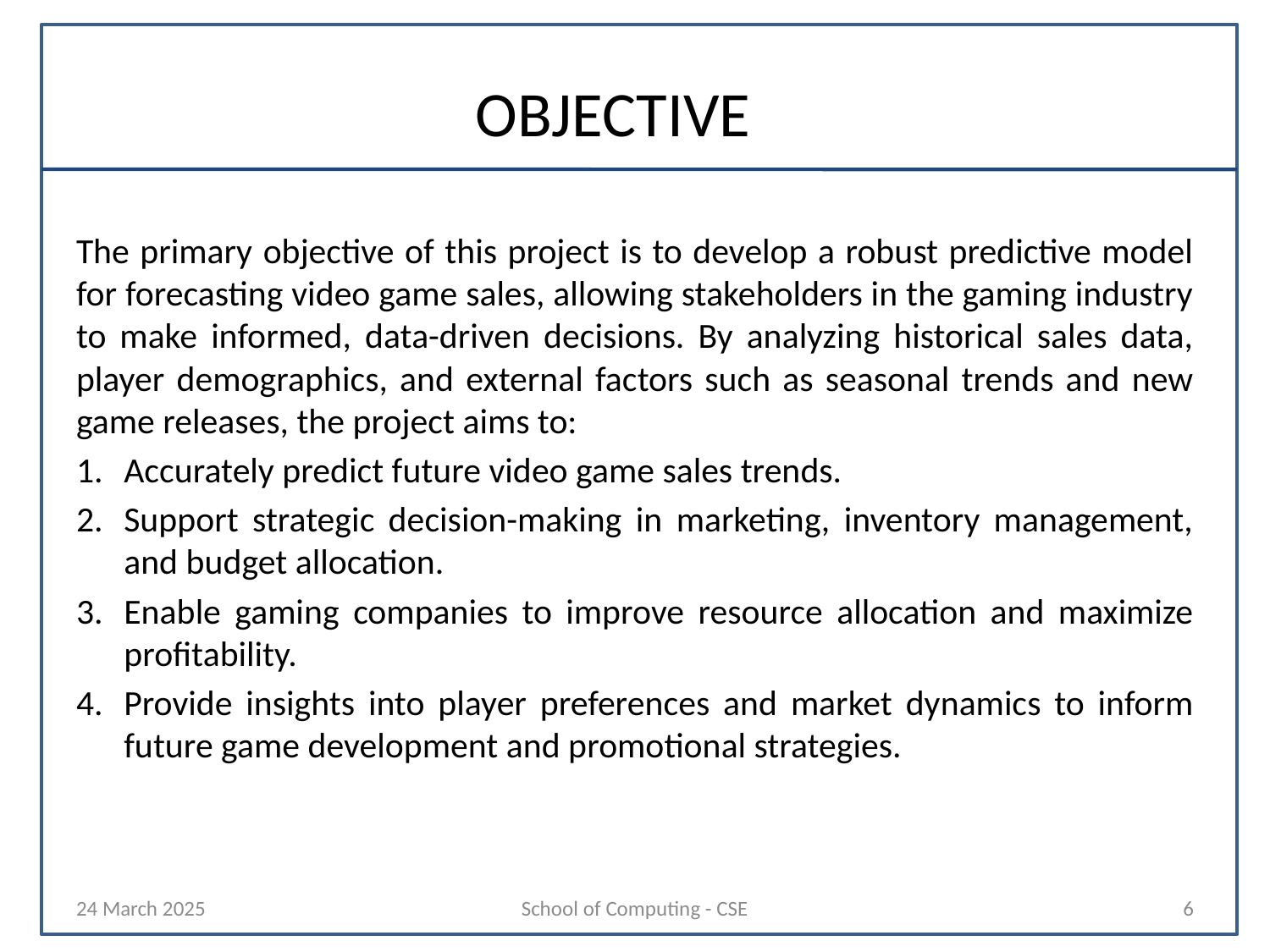

# OBJECTIVE
The primary objective of this project is to develop a robust predictive model for forecasting video game sales, allowing stakeholders in the gaming industry to make informed, data-driven decisions. By analyzing historical sales data, player demographics, and external factors such as seasonal trends and new game releases, the project aims to:
Accurately predict future video game sales trends.
Support strategic decision-making in marketing, inventory management, and budget allocation.
Enable gaming companies to improve resource allocation and maximize profitability.
Provide insights into player preferences and market dynamics to inform future game development and promotional strategies.
24 March 2025
School of Computing - CSE
6